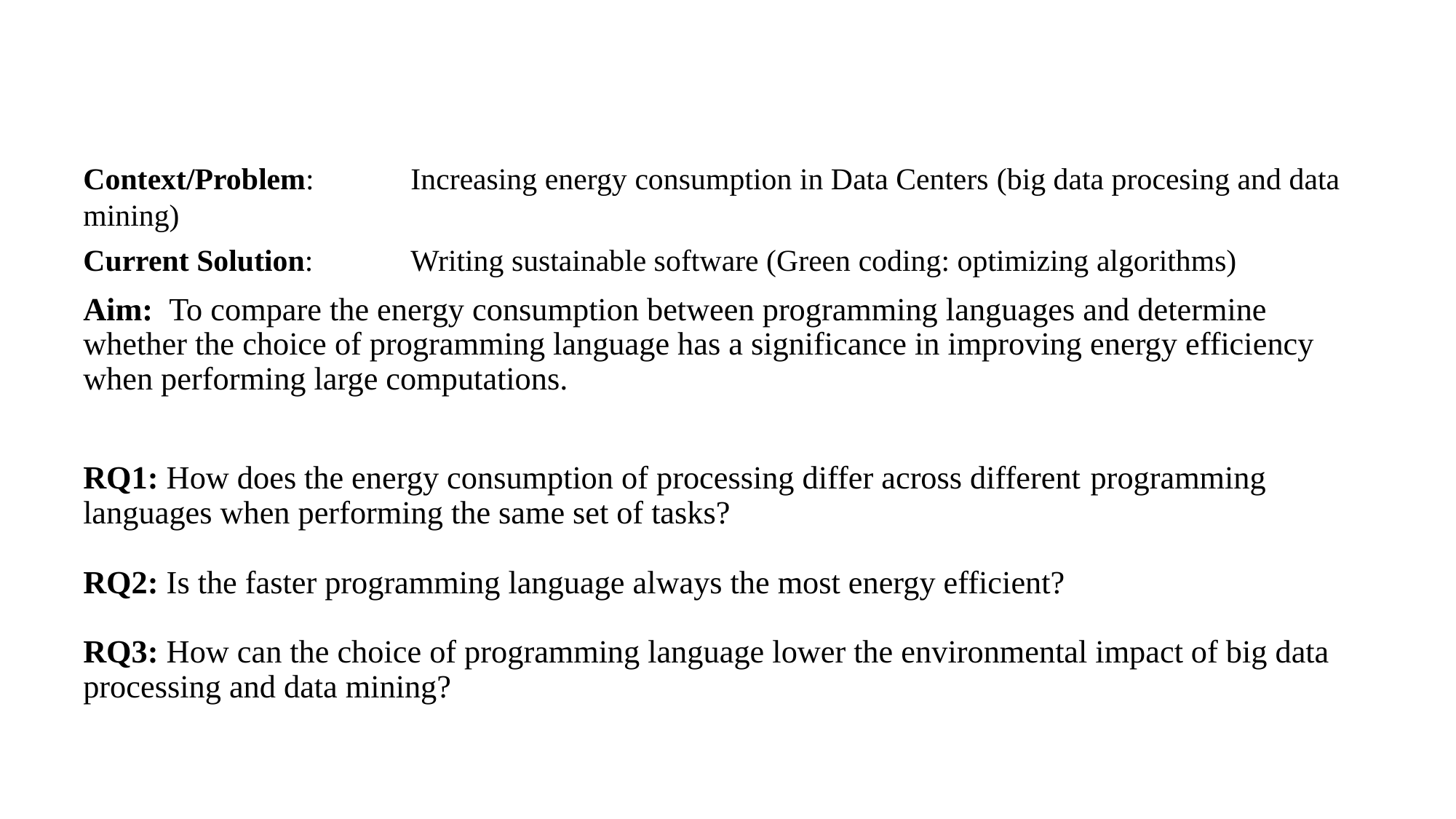

Context/Problem: 	Increasing energy consumption in Data Centers (big data procesing and data mining)
Current Solution:	Writing sustainable software (Green coding: optimizing algorithms)

Aim:  To compare the energy consumption between programming languages and determine whether the choice of programming language has a significance in improving energy efficiency when performing large computations.

RQ1: How does the energy consumption of processing differ across different programming languages when performing the same set of tasks?
RQ2: Is the faster programming language always the most energy efficient?
RQ3: How can the choice of programming language lower the environmental impact of big data processing and data mining?